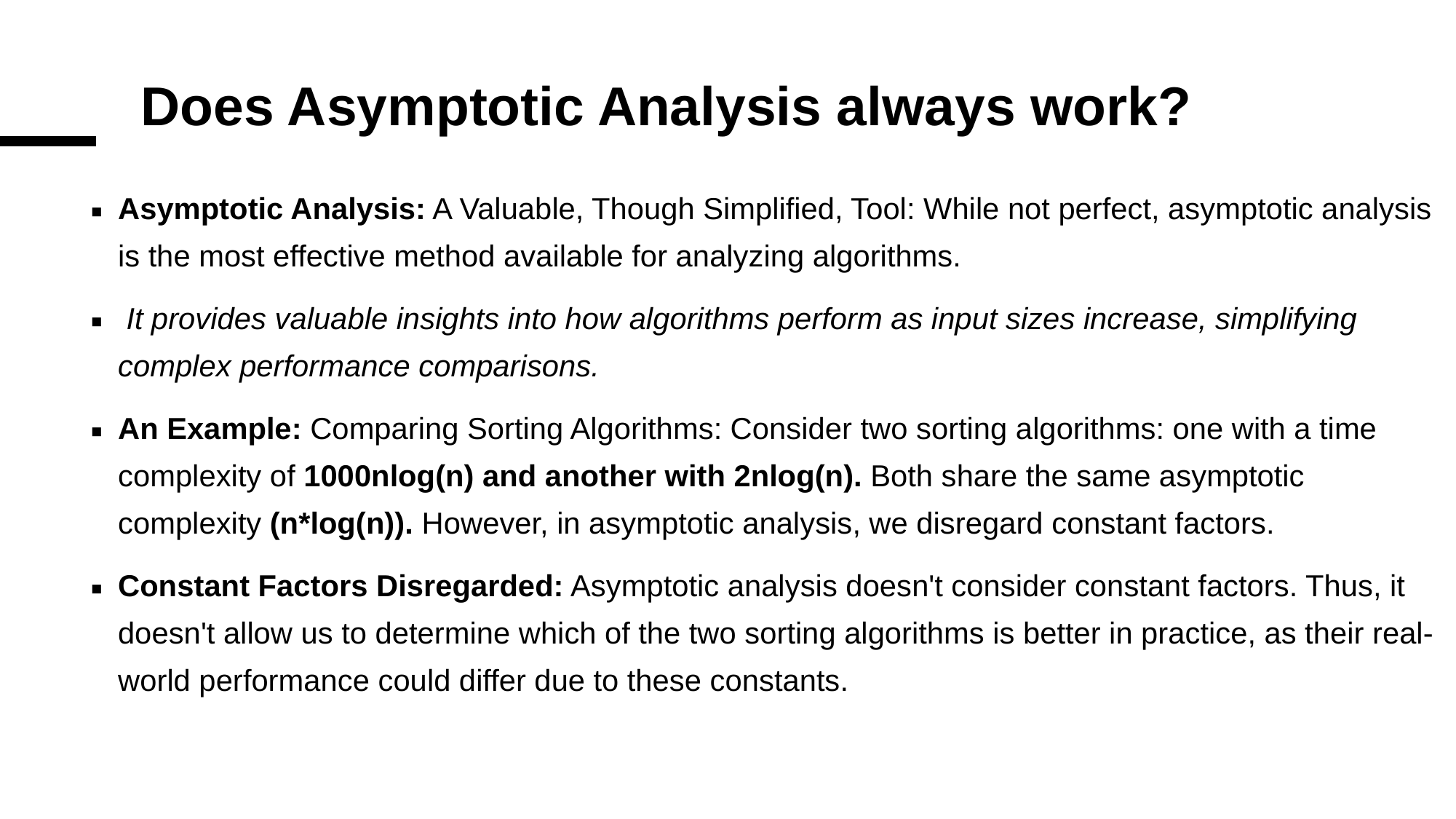

# Does Asymptotic Analysis always work?

Asymptotic Analysis: A Valuable, Though Simplified, Tool: While not perfect, asymptotic analysis is the most effective method available for analyzing algorithms.
 It provides valuable insights into how algorithms perform as input sizes increase, simplifying complex performance comparisons.
An Example: Comparing Sorting Algorithms: Consider two sorting algorithms: one with a time complexity of 1000nlog(n) and another with 2nlog(n). Both share the same asymptotic complexity (n*log(n)). However, in asymptotic analysis, we disregard constant factors.
Constant Factors Disregarded: Asymptotic analysis doesn't consider constant factors. Thus, it doesn't allow us to determine which of the two sorting algorithms is better in practice, as their real-world performance could differ due to these constants.